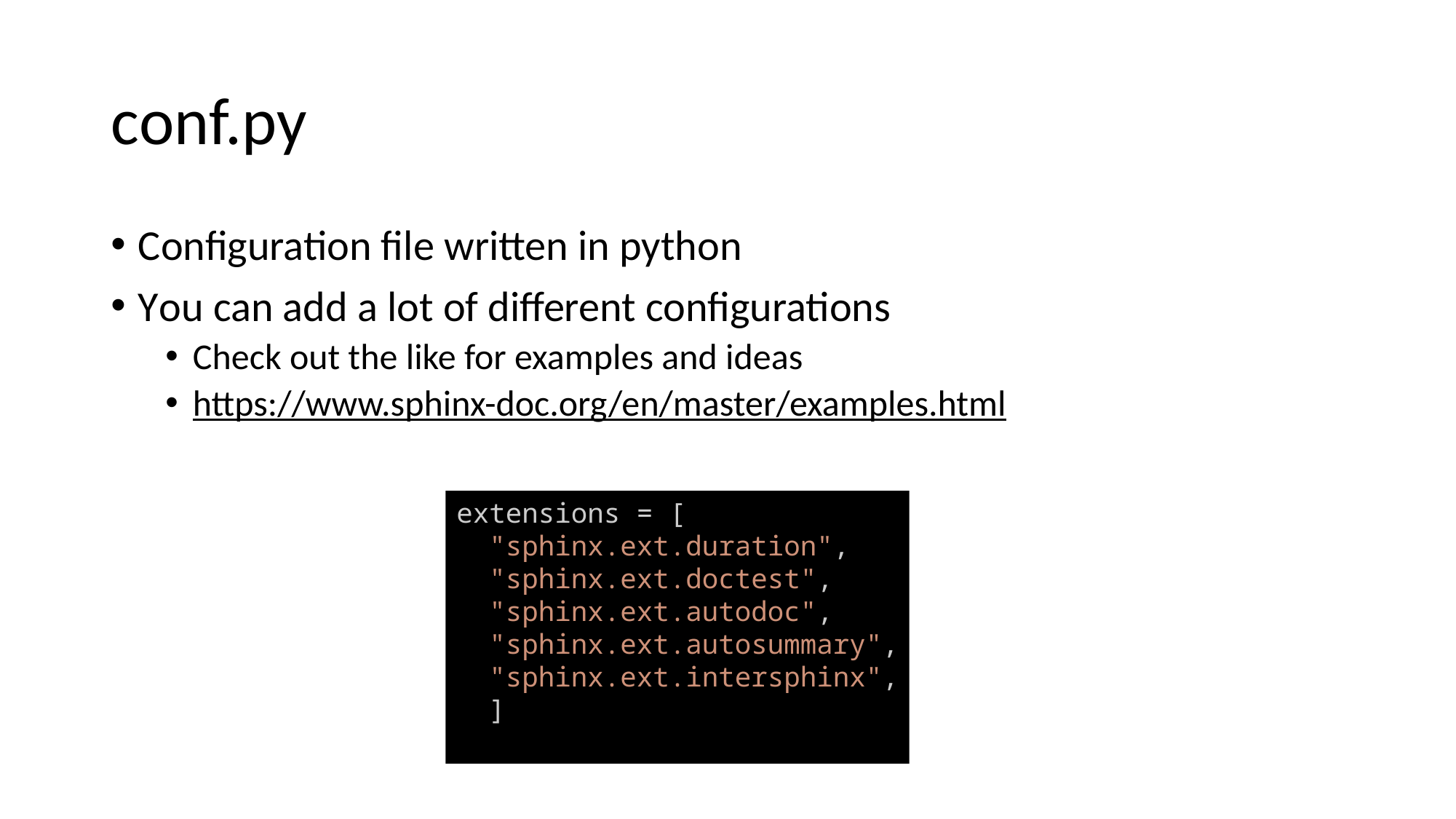

# conf.py
Configuration file written in python
You can add a lot of different configurations
Check out the like for examples and ideas
https://www.sphinx-doc.org/en/master/examples.html
extensions = [
  "sphinx.ext.duration",
  "sphinx.ext.doctest",
  "sphinx.ext.autodoc",
  "sphinx.ext.autosummary",
  "sphinx.ext.intersphinx",
  ]